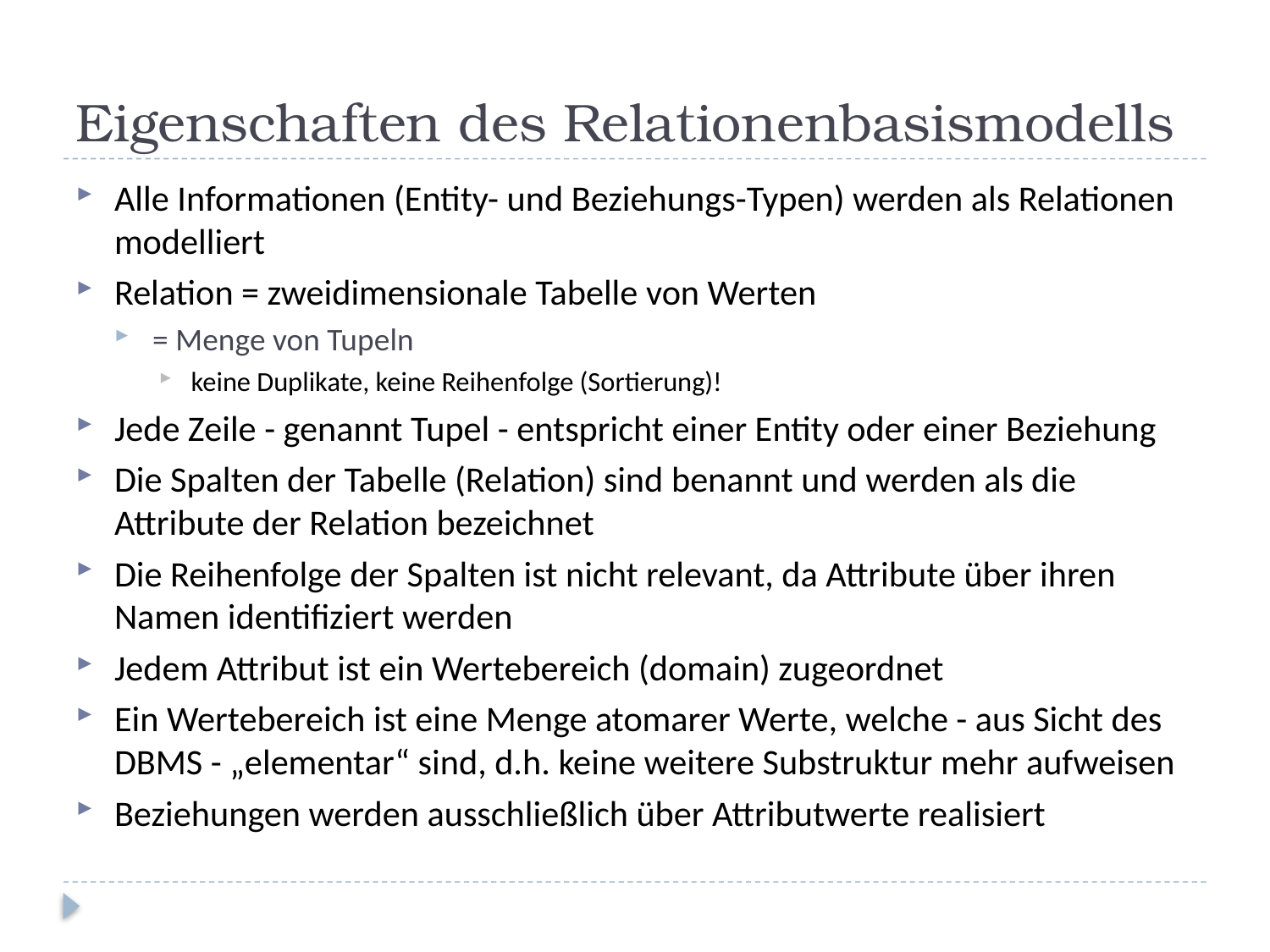

# Eigenschaften des Relationenbasismodells
Alle Informationen (Entity- und Beziehungs-Typen) werden als Relationen modelliert
Relation = zweidimensionale Tabelle von Werten
= Menge von Tupeln
keine Duplikate, keine Reihenfolge (Sortierung)!
Jede Zeile - genannt Tupel - entspricht einer Entity oder einer Beziehung
Die Spalten der Tabelle (Relation) sind benannt und werden als die Attribute der Relation bezeichnet
Die Reihenfolge der Spalten ist nicht relevant, da Attribute über ihren Namen identifiziert werden
Jedem Attribut ist ein Wertebereich (domain) zugeordnet
Ein Wertebereich ist eine Menge atomarer Werte, welche - aus Sicht des DBMS - „elementar“ sind, d.h. keine weitere Substruktur mehr aufweisen
Beziehungen werden ausschließlich über Attributwerte realisiert